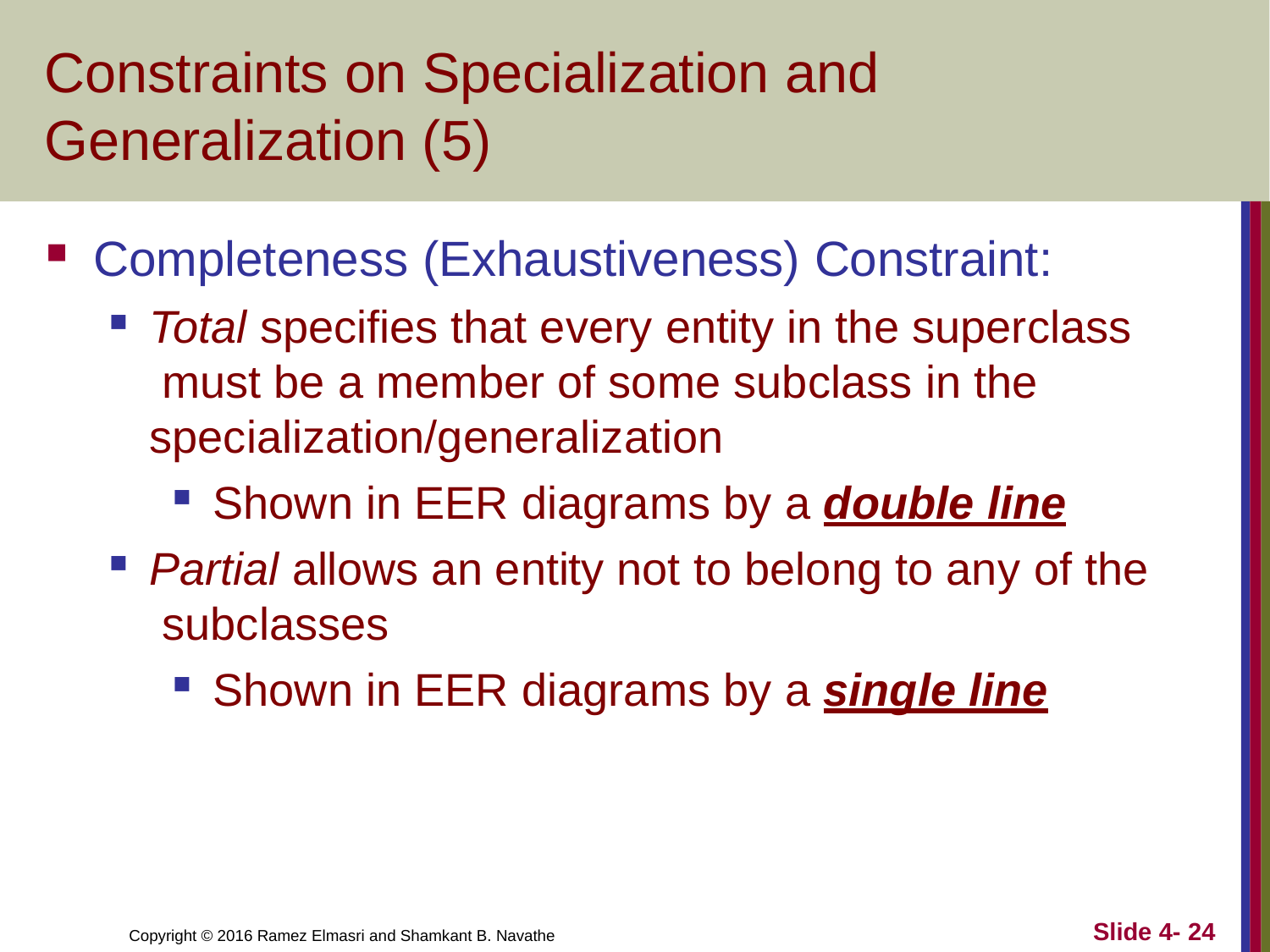

# Constraints on Specialization and  Generalization (5)
Completeness (Exhaustiveness) Constraint:
Total specifies that every entity in the superclass  must be a member of some subclass in the  specialization/generalization
Shown in EER diagrams by a double line
Partial allows an entity not to belong to any of the  subclasses
Shown in EER diagrams by a single line
Slide 4- 24
Copyright © 2016 Ramez Elmasri and Shamkant B. Navathe